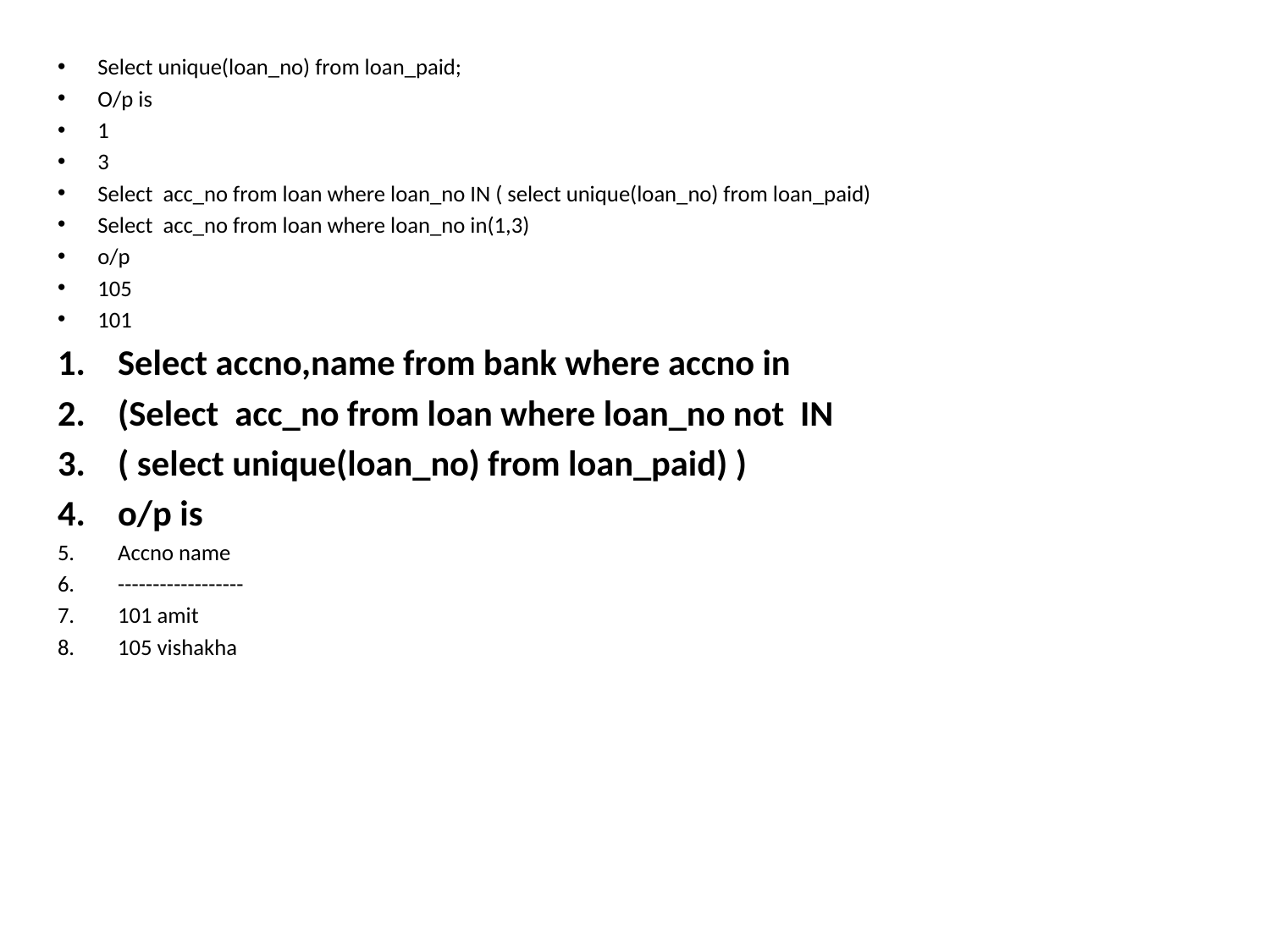

Select unique(loan_no) from loan_paid;
O/p is
1
3
Select  acc_no from loan where loan_no IN ( select unique(loan_no) from loan_paid)
Select  acc_no from loan where loan_no in(1,3)
o/p
105
101
Select accno,name from bank where accno in
(Select  acc_no from loan where loan_no not  IN
( select unique(loan_no) from loan_paid) )
o/p is
Accno name
------------------
101 amit
105 vishakha